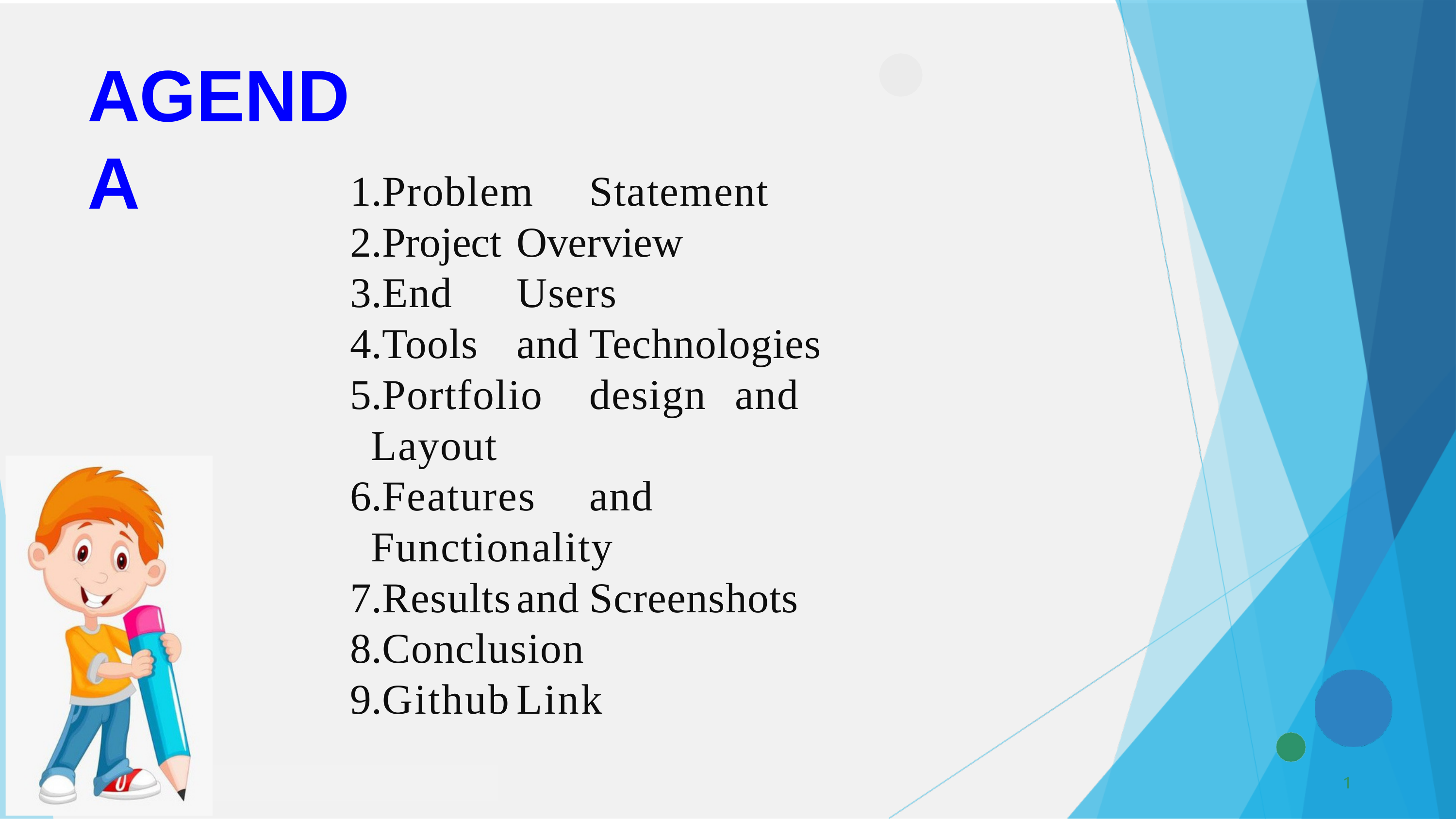

AGENDA

Problem	Statement
Project	Overview
End	Users
Tools	and	Technologies
Portfolio	design	and	Layout
Features	and	Functionality
Results	and	Screenshots
Conclusion
Github	Link

1
3/21/2024	Annual Review